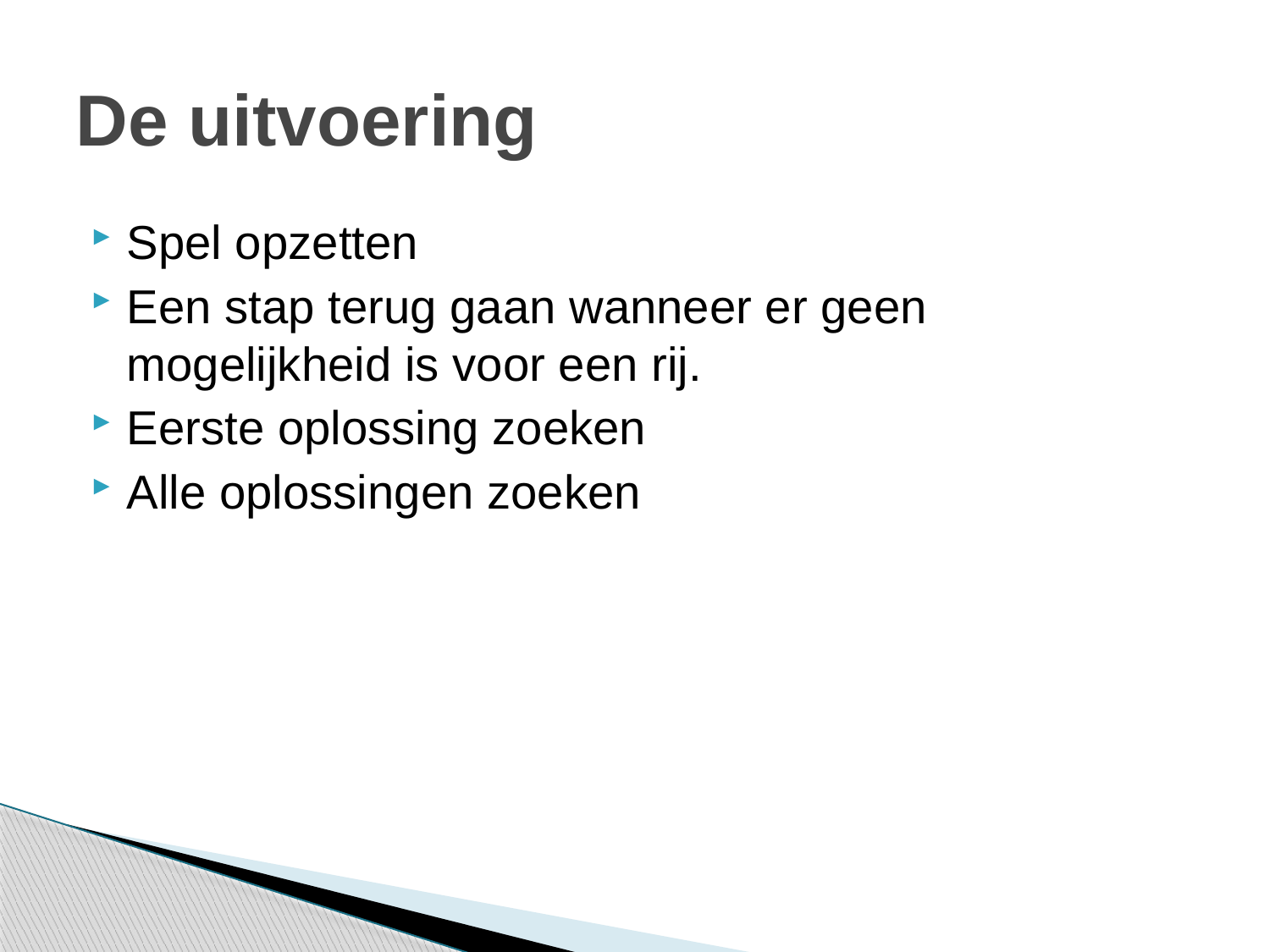

# De uitvoering
Spel opzetten
Een stap terug gaan wanneer er geen mogelijkheid is voor een rij.
Eerste oplossing zoeken
Alle oplossingen zoeken